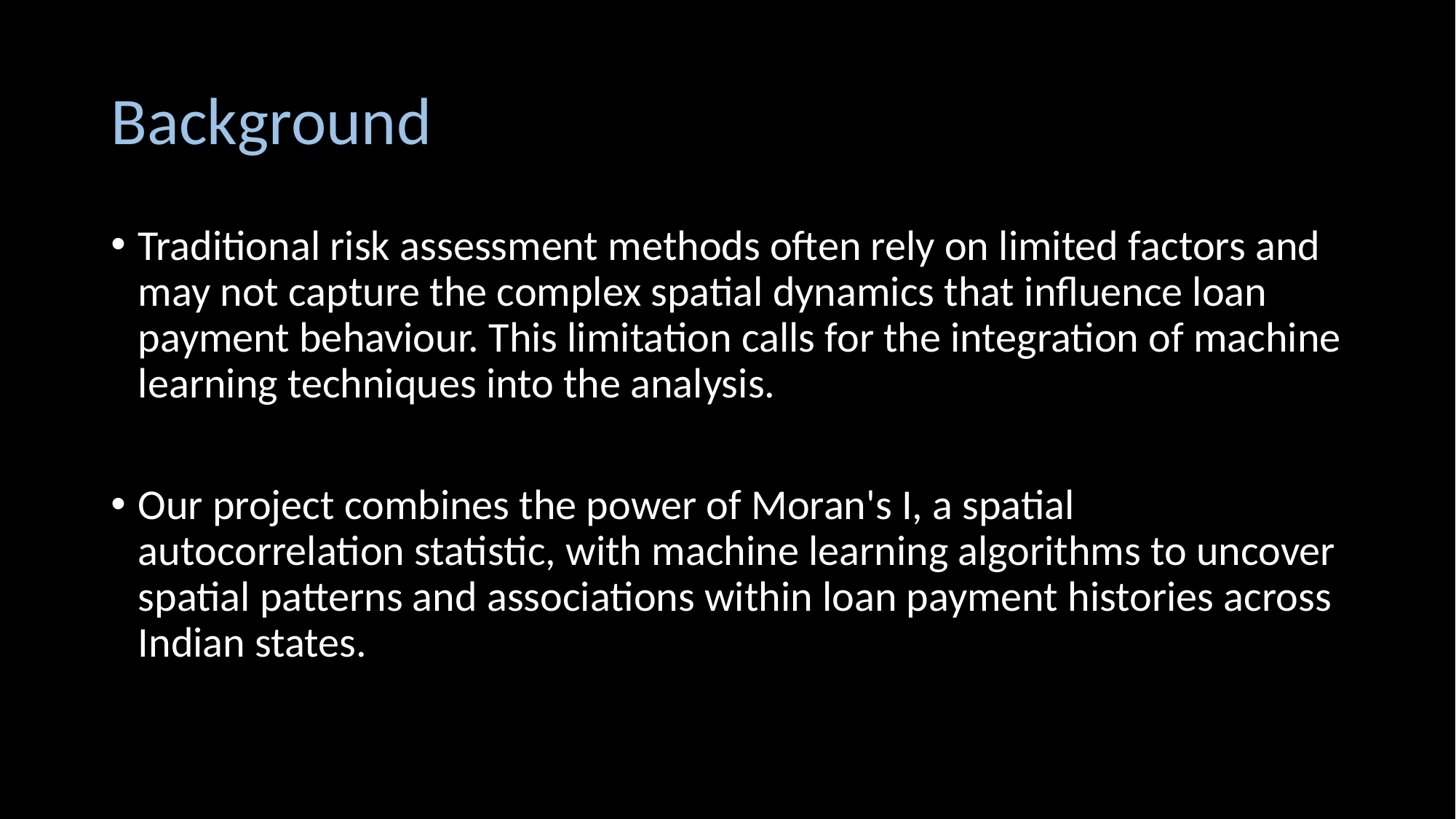

# Background
Traditional risk assessment methods often rely on limited factors and may not capture the complex spatial dynamics that influence loan payment behaviour. This limitation calls for the integration of machine learning techniques into the analysis.

Our project combines the power of Moran's I, a spatial autocorrelation statistic, with machine learning algorithms to uncover spatial patterns and associations within loan payment histories across Indian states.